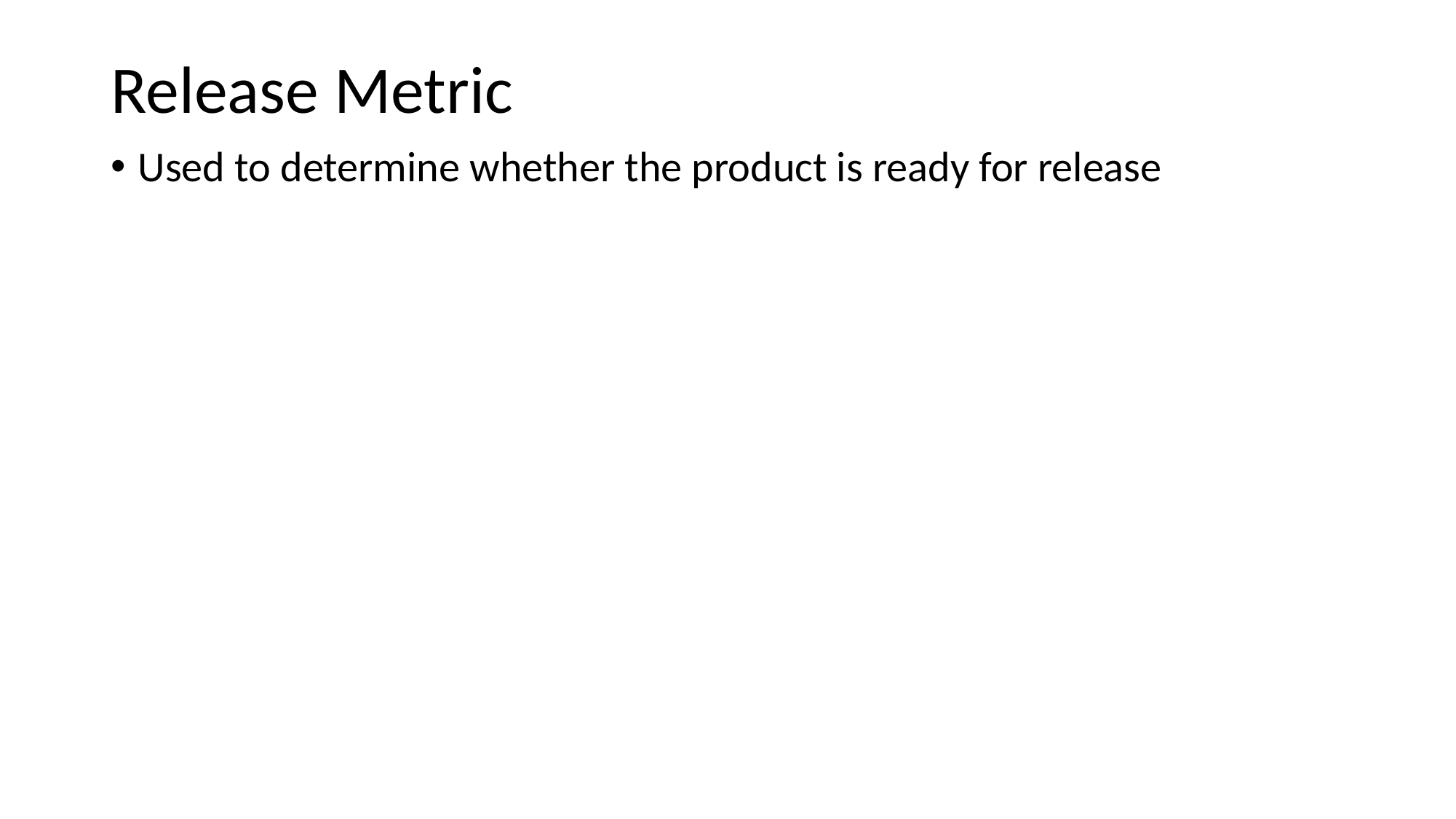

# Release Metric
Used to determine whether the product is ready for release